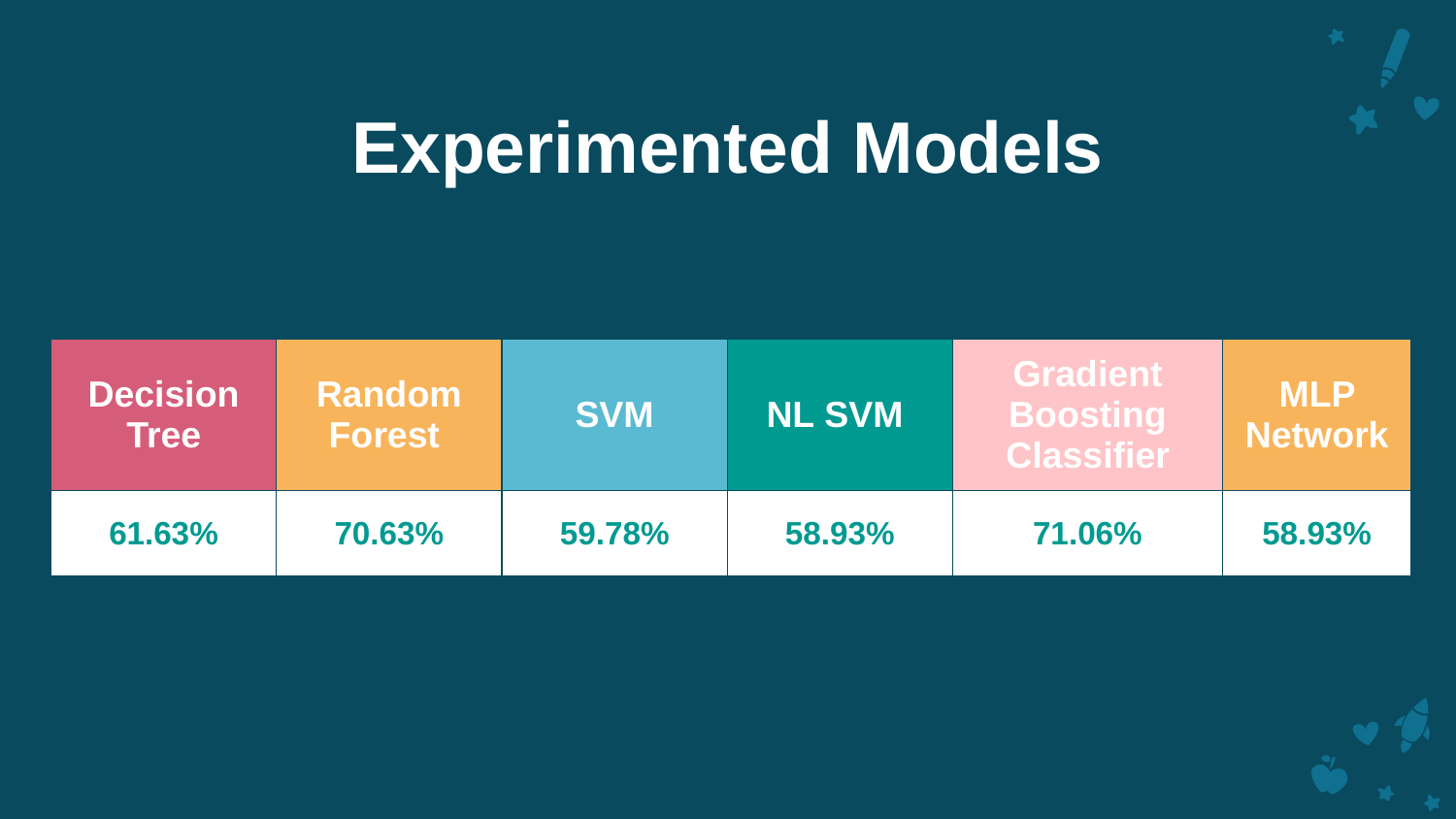

# Experimented Models
| Decision Tree | Random Forest | SVM | NL SVM | Gradient Boosting Classifier | MLP Network |
| --- | --- | --- | --- | --- | --- |
| 61.63% | 70.63% | 59.78% | 58.93% | 71.06% | 58.93% |